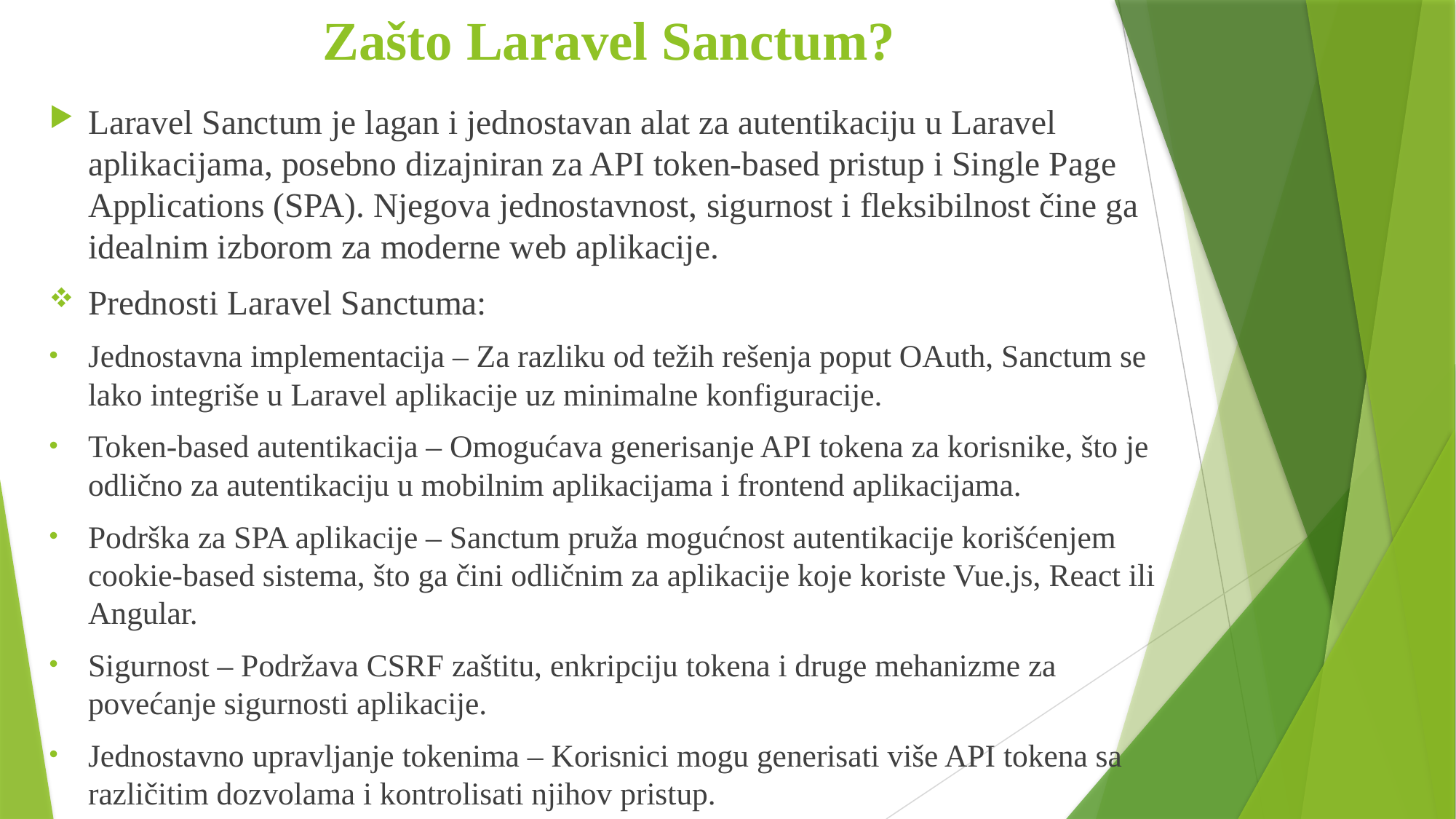

# Zašto Laravel Sanctum?
Laravel Sanctum je lagan i jednostavan alat za autentikaciju u Laravel aplikacijama, posebno dizajniran za API token-based pristup i Single Page Applications (SPA). Njegova jednostavnost, sigurnost i fleksibilnost čine ga idealnim izborom za moderne web aplikacije.
Prednosti Laravel Sanctuma:
Jednostavna implementacija – Za razliku od težih rešenja poput OAuth, Sanctum se lako integriše u Laravel aplikacije uz minimalne konfiguracije.
Token-based autentikacija – Omogućava generisanje API tokena za korisnike, što je odlično za autentikaciju u mobilnim aplikacijama i frontend aplikacijama.
Podrška za SPA aplikacije – Sanctum pruža mogućnost autentikacije korišćenjem cookie-based sistema, što ga čini odličnim za aplikacije koje koriste Vue.js, React ili Angular.
Sigurnost – Podržava CSRF zaštitu, enkripciju tokena i druge mehanizme za povećanje sigurnosti aplikacije.
Jednostavno upravljanje tokenima – Korisnici mogu generisati više API tokena sa različitim dozvolama i kontrolisati njihov pristup.